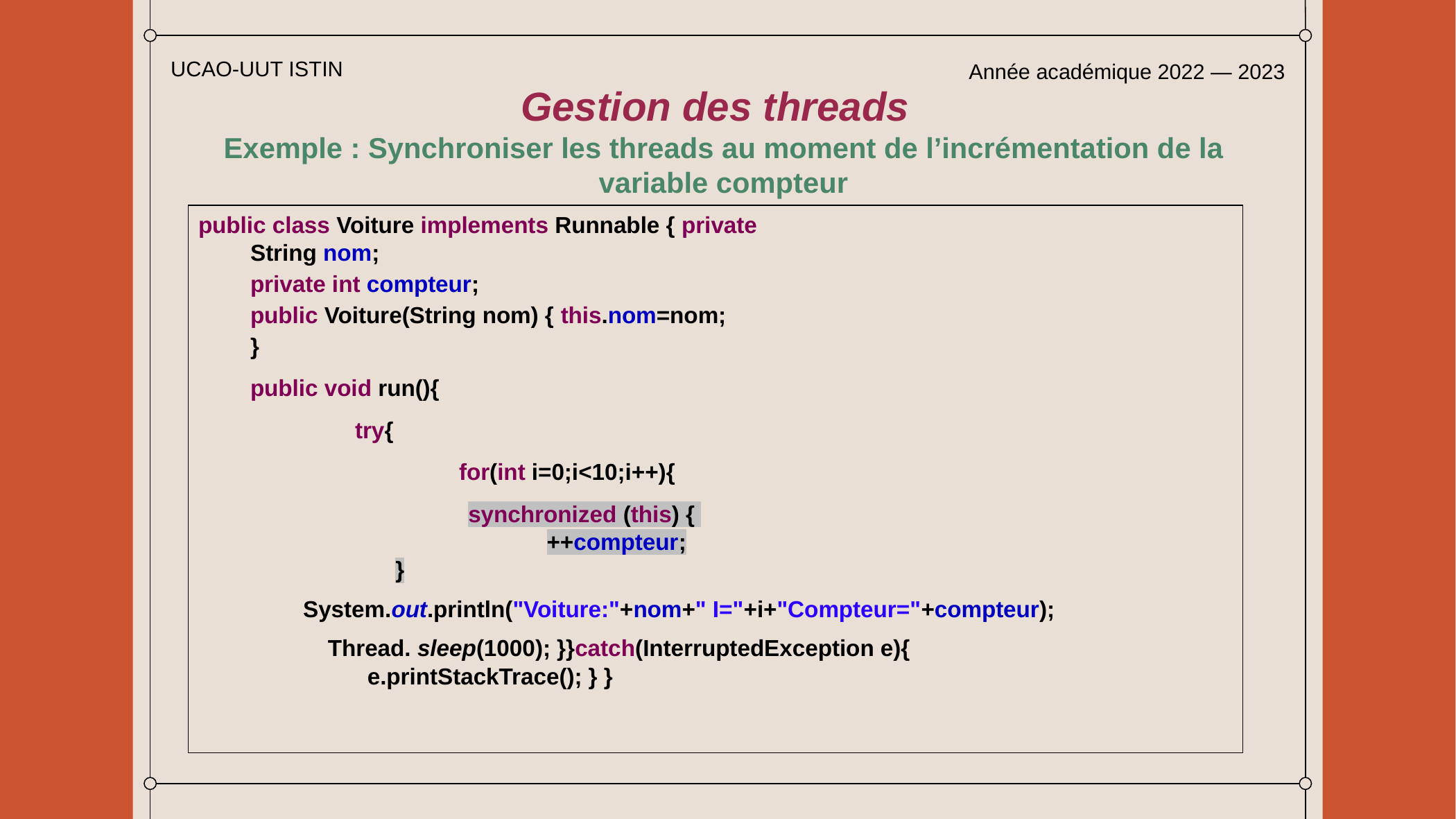

UCAO-UUT ISTIN
Année académique 2022 — 2023
Gestion des threads
Exemple : Synchroniser les threads au moment de l’incrémentation de la variable compteur
public class Voiture implements Runnable { private String nom;
	private int compteur;
	public Voiture(String nom) { this.nom=nom;
}
public void run(){
		try{
			for(int i=0;i<10;i++){
	 		    synchronized (this) {
				++compteur;
    }
		System.out.println("Voiture:"+nom+" I="+i+"Compteur="+compteur);
		Thread. sleep(1000); }}catch(InterruptedException e){
e.printStackTrace(); } }